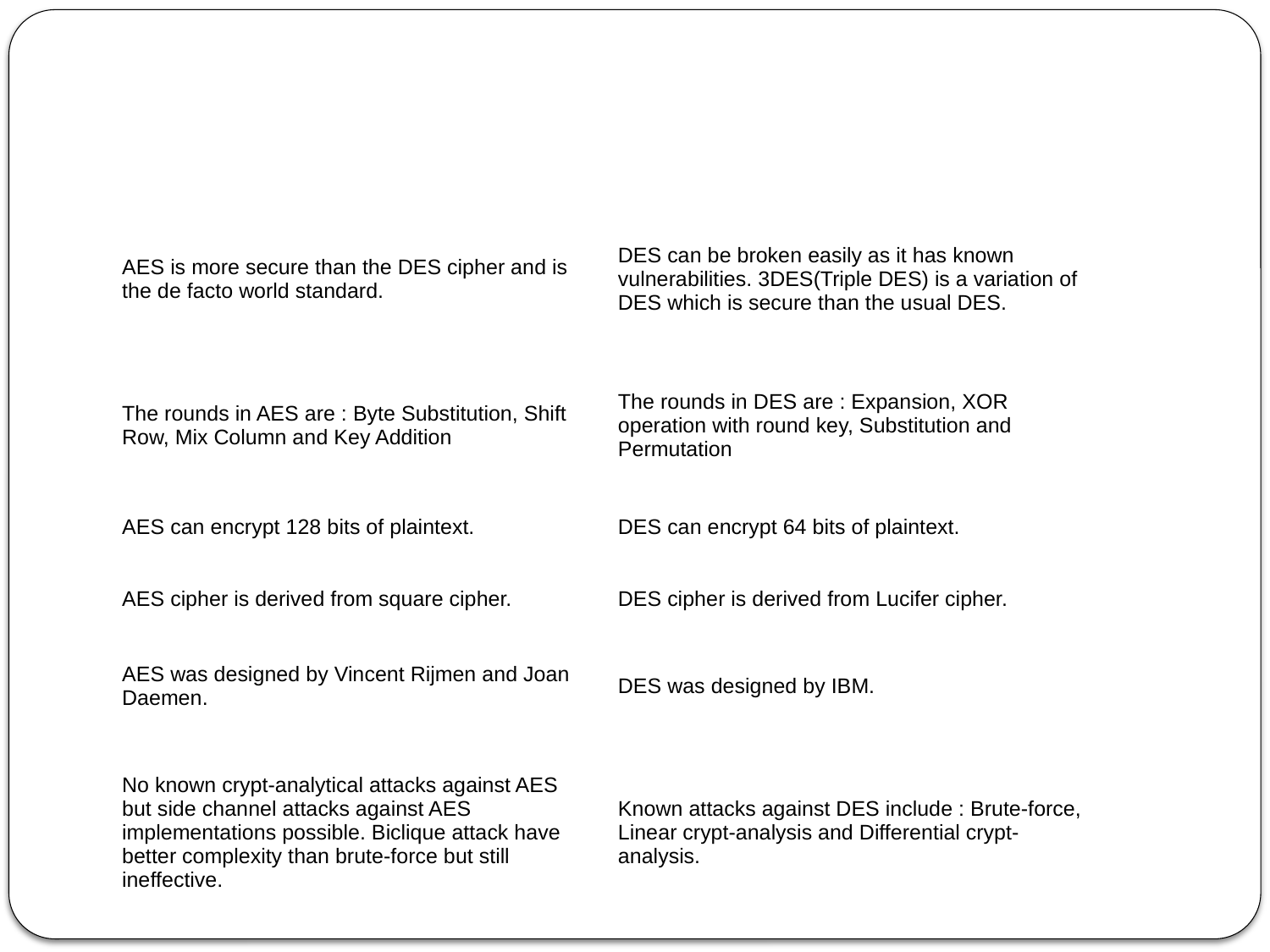

#
| AES is more secure than the DES cipher and is the de facto world standard. | DES can be broken easily as it has known vulnerabilities. 3DES(Triple DES) is a variation of DES which is secure than the usual DES. |
| --- | --- |
| The rounds in AES are : Byte Substitution, Shift Row, Mix Column and Key Addition | The rounds in DES are : Expansion, XOR operation with round key, Substitution and Permutation |
| AES can encrypt 128 bits of plaintext. | DES can encrypt 64 bits of plaintext. |
| AES cipher is derived from square cipher. | DES cipher is derived from Lucifer cipher. |
| AES was designed by Vincent Rijmen and Joan Daemen. | DES was designed by IBM. |
| No known crypt-analytical attacks against AES but side channel attacks against AES implementations possible. Biclique attack have better complexity than brute-force but still ineffective. | Known attacks against DES include : Brute-force, Linear crypt-analysis and Differential crypt-analysis. |